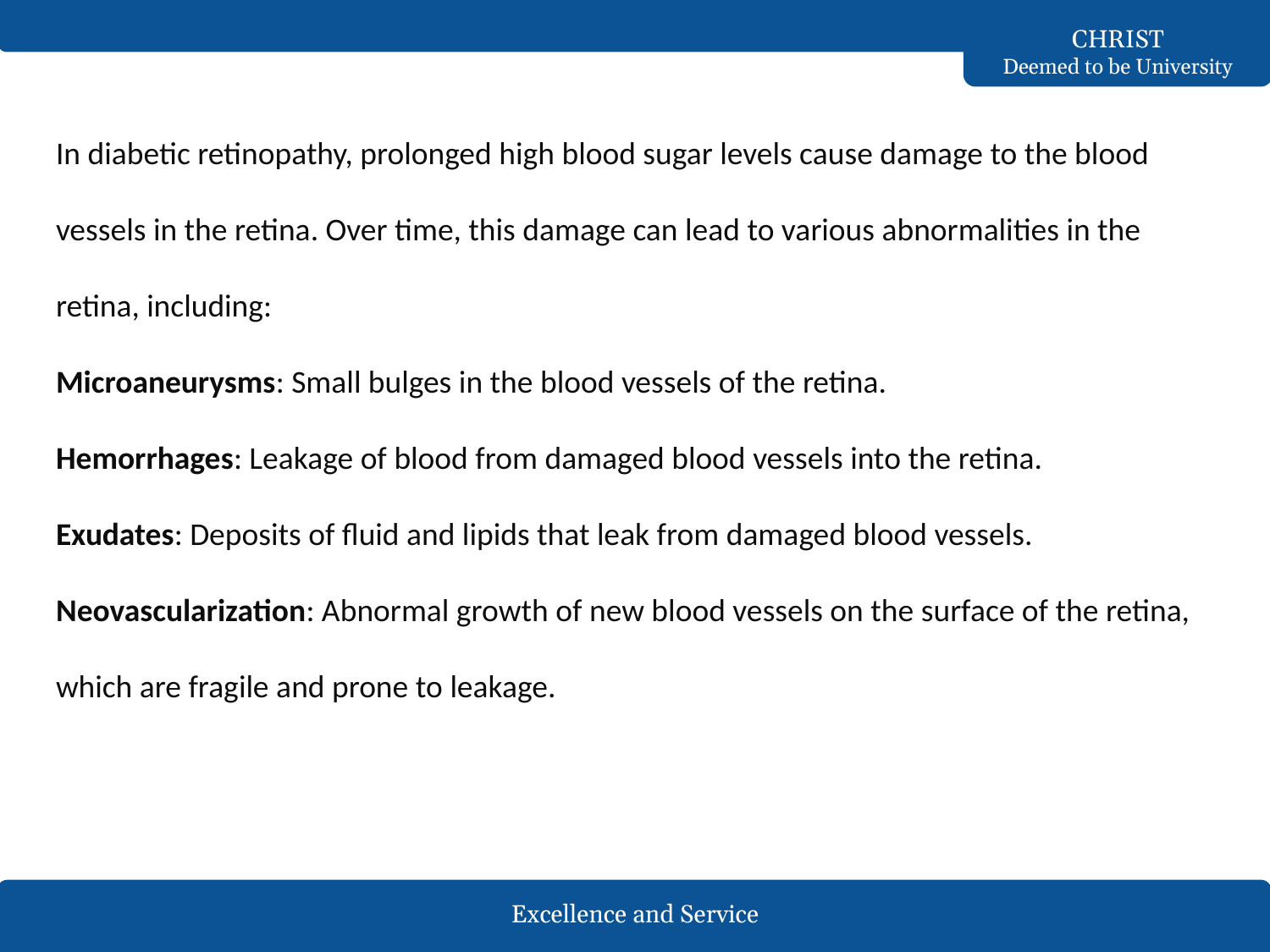

# In diabetic retinopathy, prolonged high blood sugar levels cause damage to the blood vessels in the retina. Over time, this damage can lead to various abnormalities in the retina, including: Microaneurysms: Small bulges in the blood vessels of the retina. Hemorrhages: Leakage of blood from damaged blood vessels into the retina. Exudates: Deposits of fluid and lipids that leak from damaged blood vessels. Neovascularization: Abnormal growth of new blood vessels on the surface of the retina, which are fragile and prone to leakage.